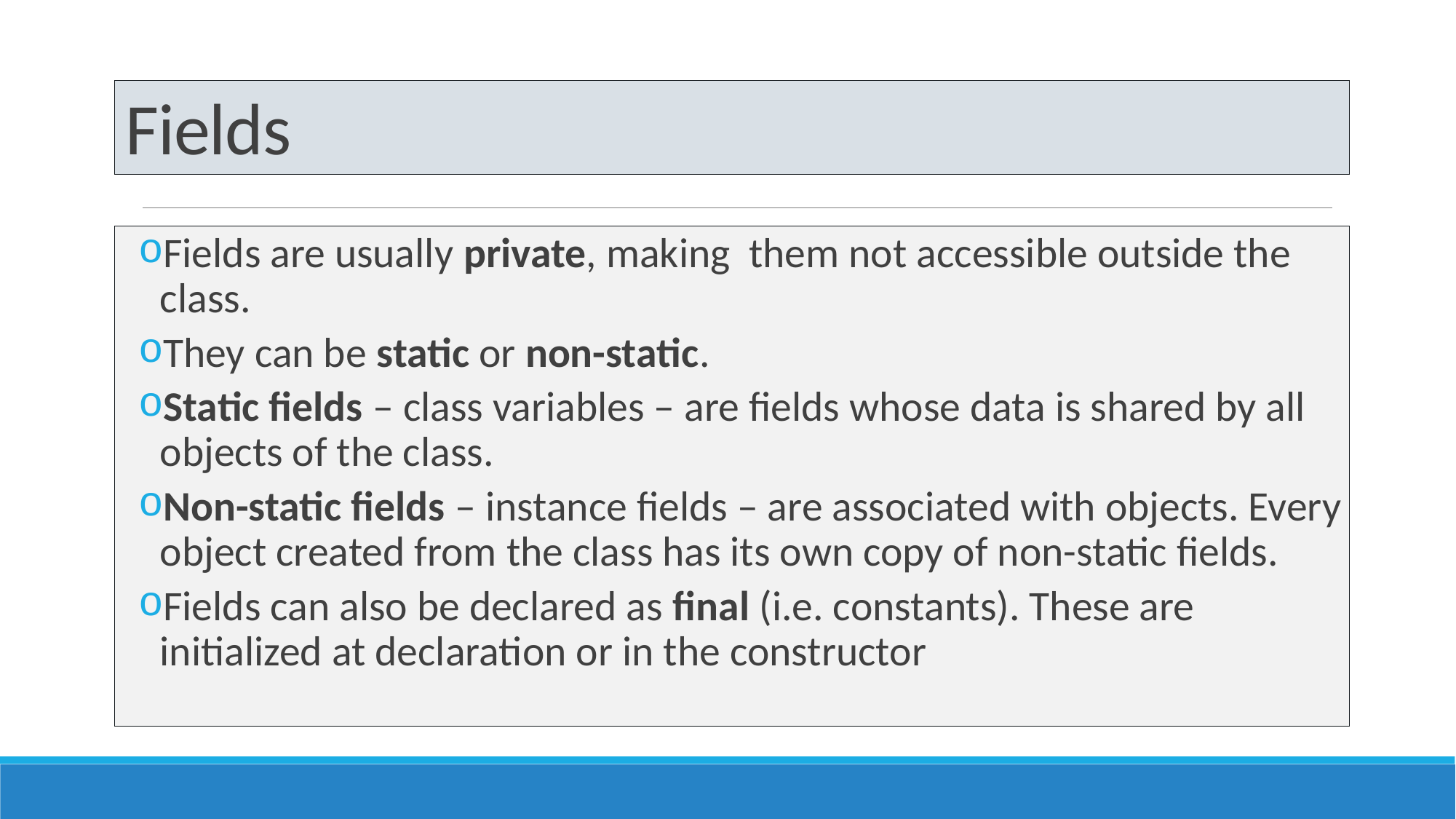

# Fields
Fields are usually private, making  them not accessible outside the class.
They can be static or non-static.
Static fields – class variables – are fields whose data is shared by all objects of the class.
Non-static fields – instance fields – are associated with objects. Every object created from the class has its own copy of non-static fields.
Fields can also be declared as final (i.e. constants). These are initialized at declaration or in the constructor